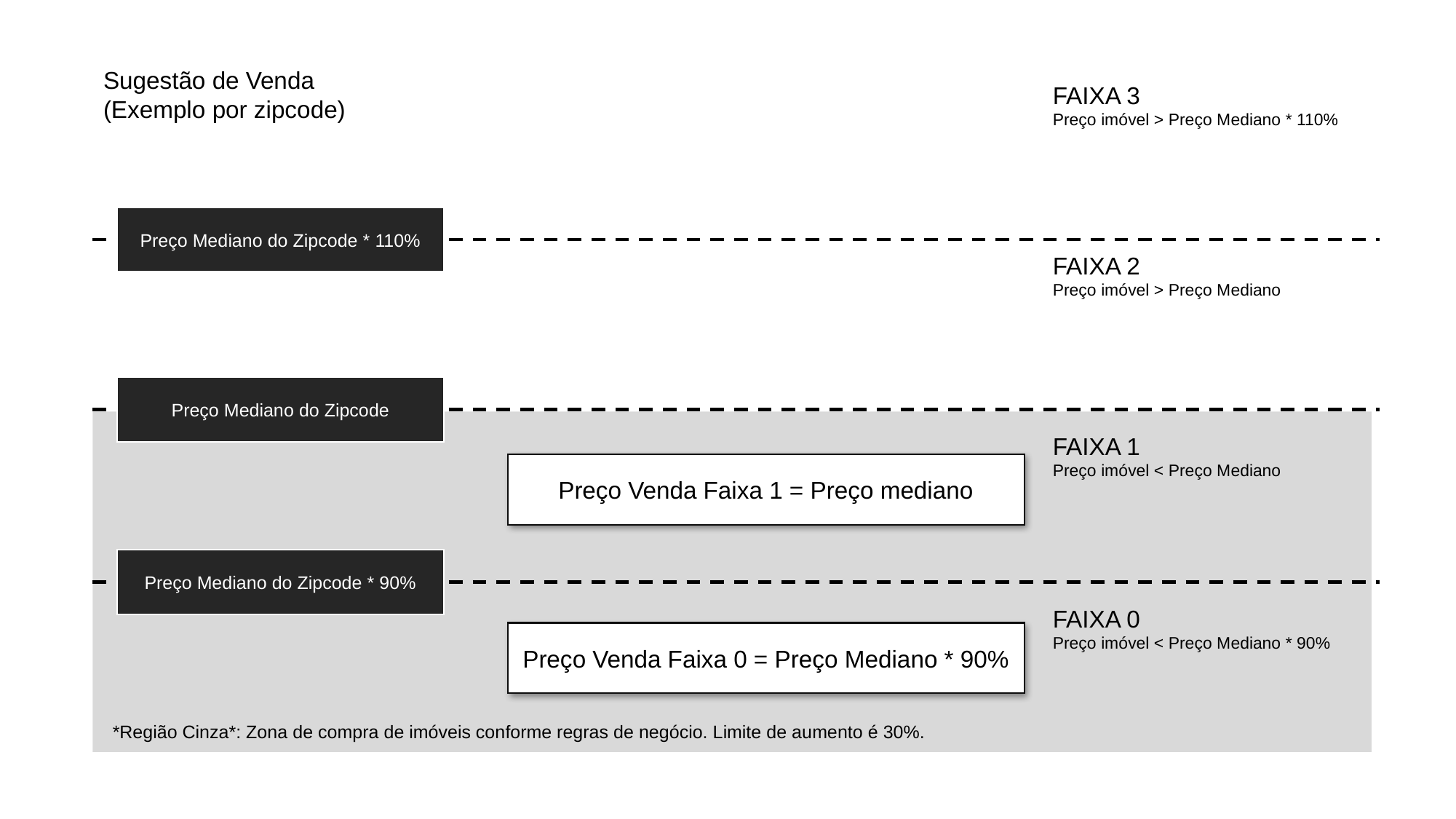

Sugestão de Venda
(Exemplo por zipcode)
FAIXA 3
Preço imóvel > Preço Mediano * 110%

Preço Mediano do Zipcode * 110%
FAIXA 2
Preço imóvel > Preço Mediano
Preço Mediano do Zipcode

FAIXA 1
Preço imóvel < Preço Mediano

Preço Venda Faixa 1 = Preço mediano
Preço Mediano do Zipcode * 90%
FAIXA 0
Preço imóvel < Preço Mediano * 90%
Preço Venda Faixa 0 = Preço Mediano * 90%
*Região Cinza*: Zona de compra de imóveis conforme regras de negócio. Limite de aumento é 30%.